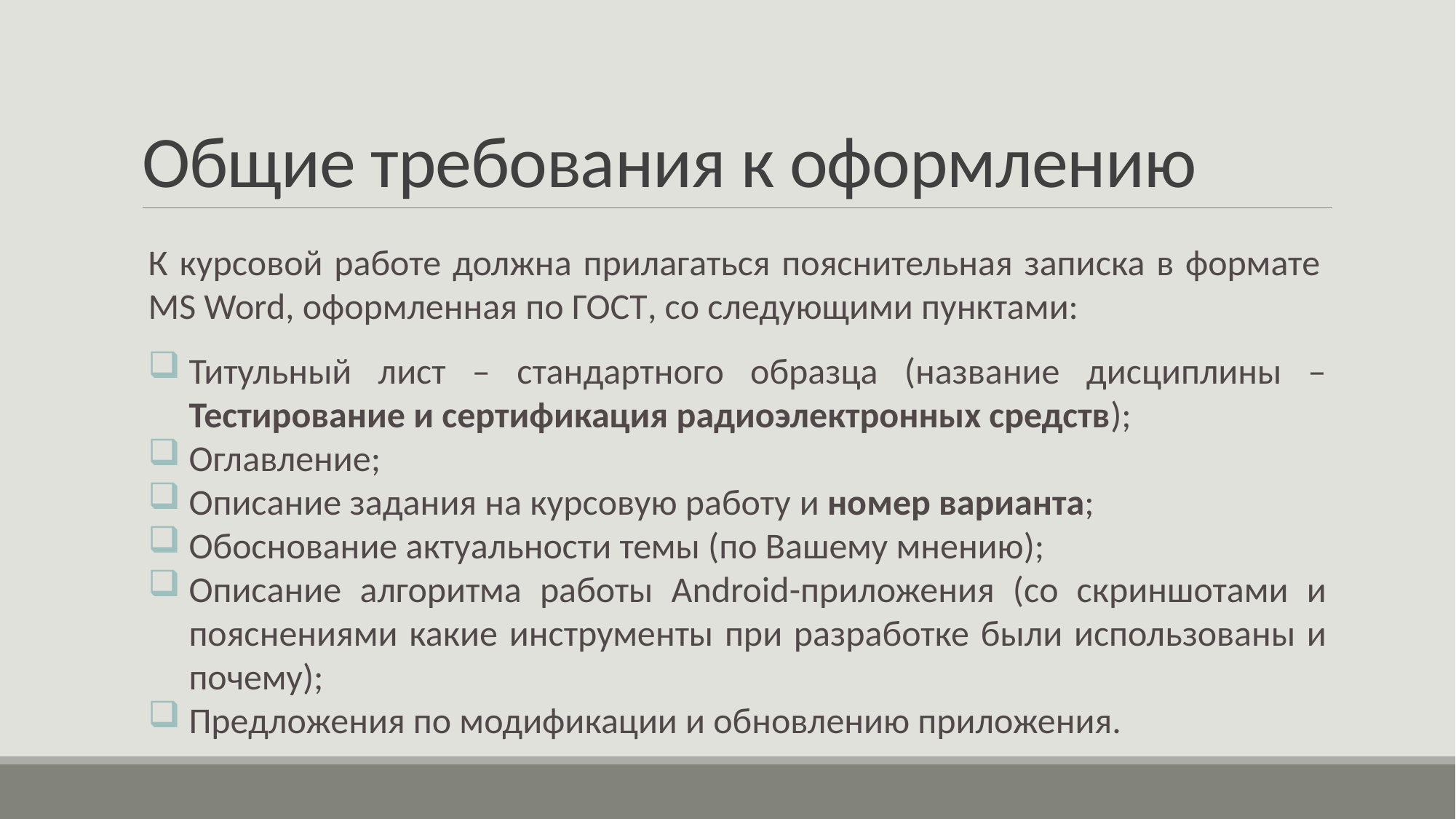

# Общие требования к оформлению
К курсовой работе должна прилагаться пояснительная записка в формате MS Word, оформленная по ГОСТ, со следующими пунктами:
Титульный лист – стандартного образца (название дисциплины – Тестирование и сертификация радиоэлектронных средств);
Оглавление;
Описание задания на курсовую работу и номер варианта;
Обоснование актуальности темы (по Вашему мнению);
Описание алгоритма работы Android-приложения (со скриншотами и пояснениями какие инструменты при разработке были использованы и почему);
Предложения по модификации и обновлению приложения.